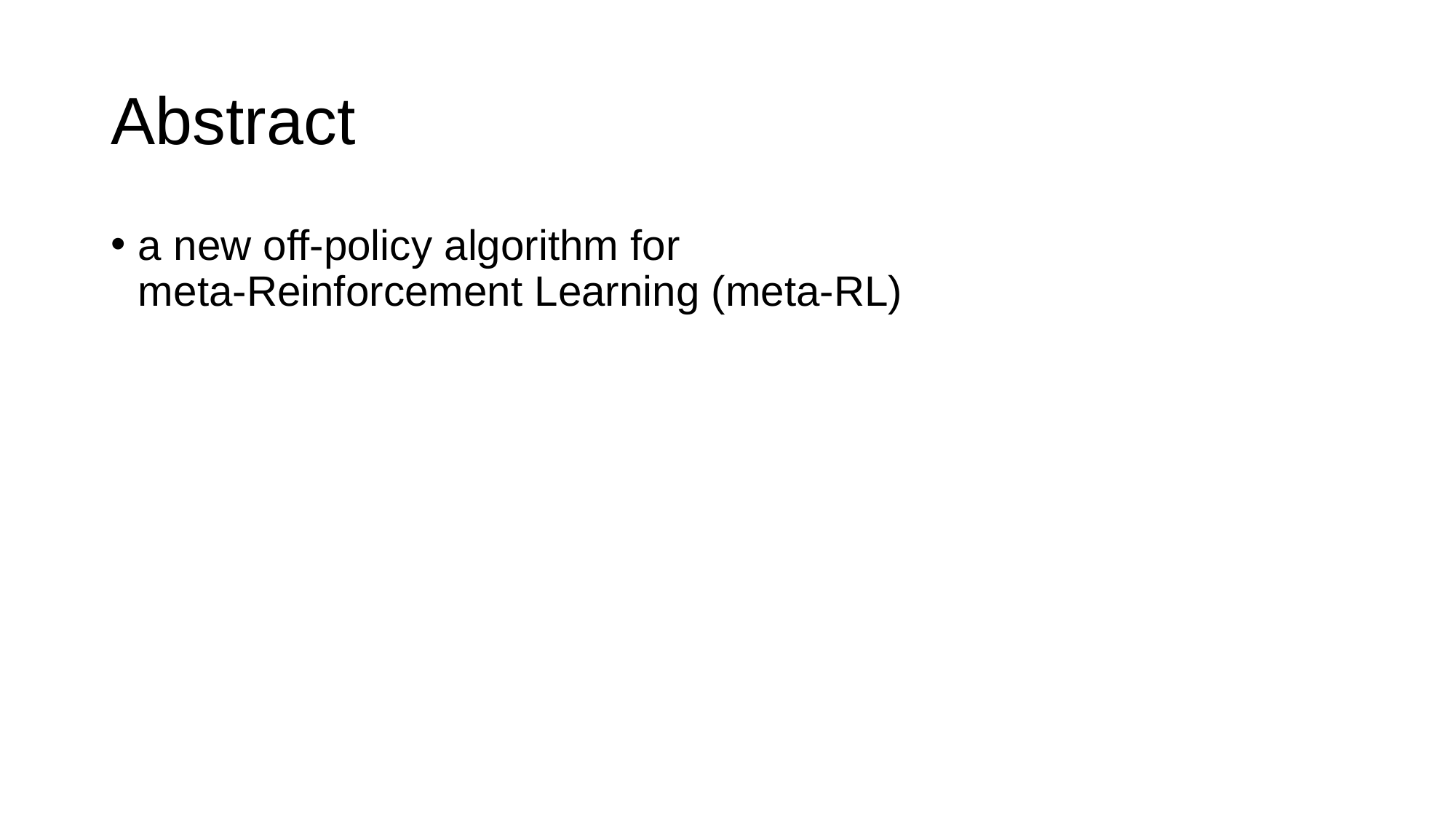

# Abstract
a new off-policy algorithm for
meta-Reinforcement Learning (meta-RL)